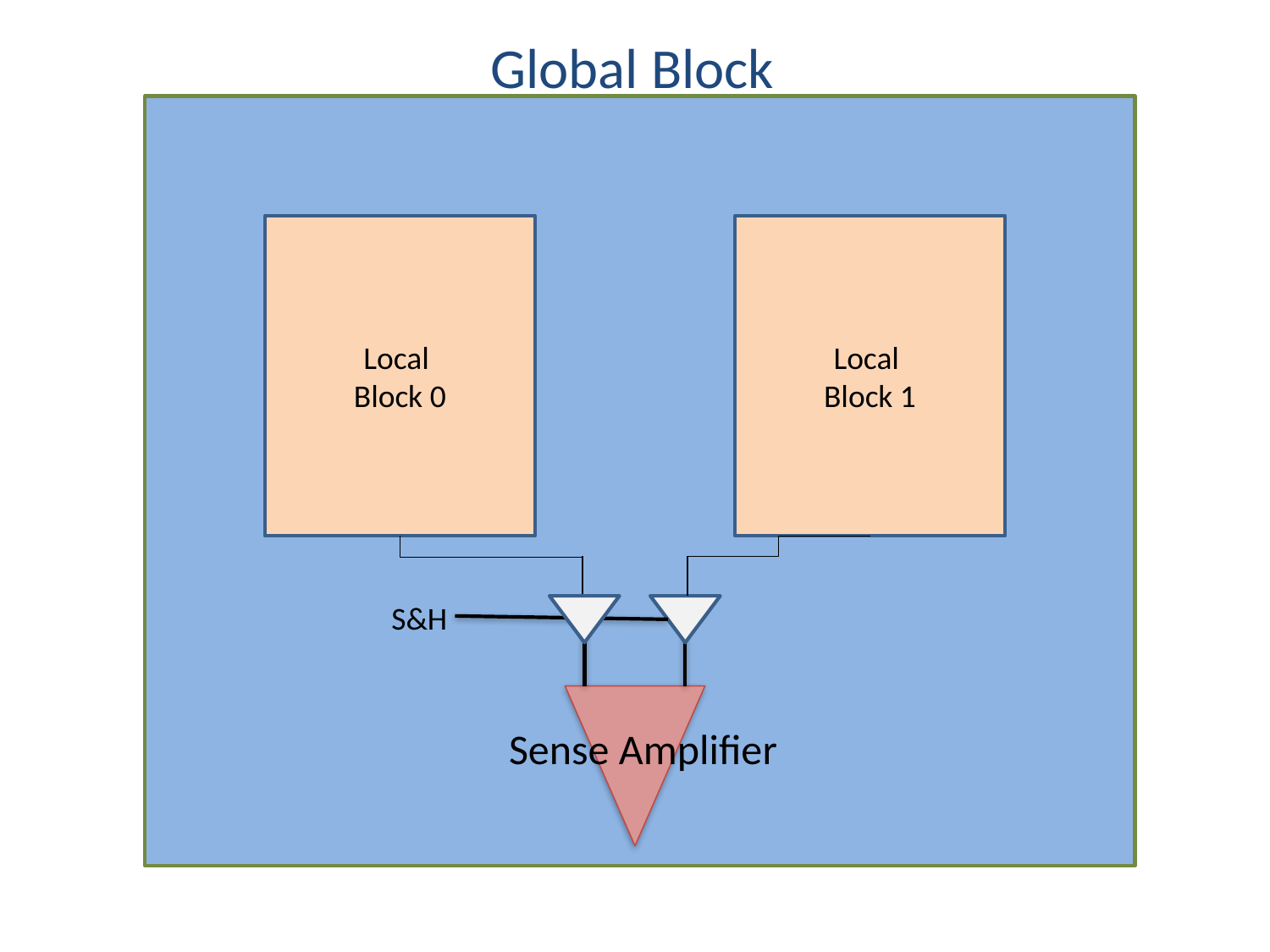

Global Block

Local
Block 0
Local
Block 1
S&H

Sense Amplifier